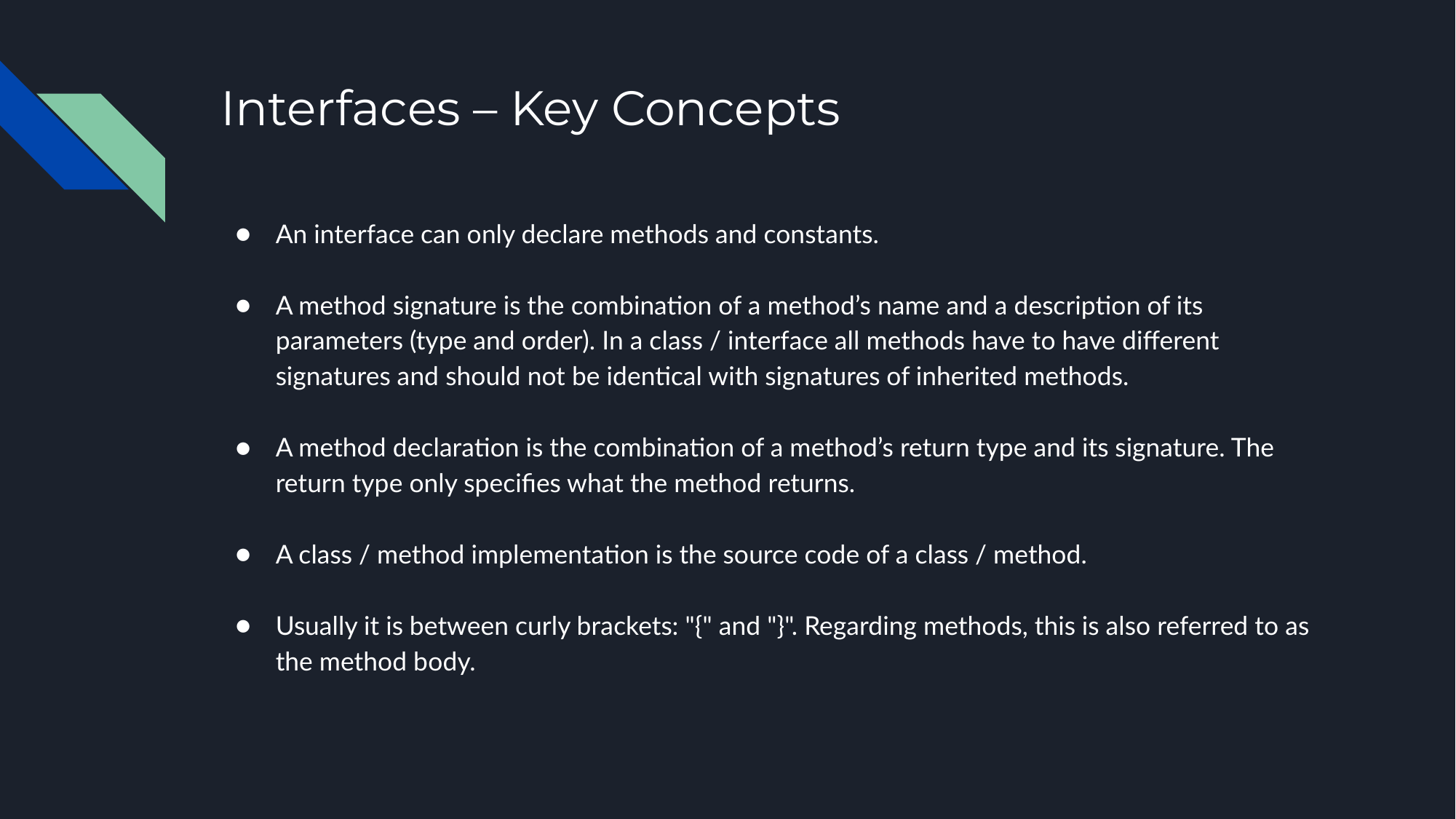

# Interfaces – Key Concepts
An interface can only declare methods and constants.

A method signature is the combination of a method’s name and a description of its parameters (type and order). In a class / interface all methods have to have different signatures and should not be identical with signatures of inherited methods.

A method declaration is the combination of a method’s return type and its signature. The return type only specifies what the method returns.

A class / method implementation is the source code of a class / method.

Usually it is between curly brackets: "{" and "}". Regarding methods, this is also referred to as the method body.